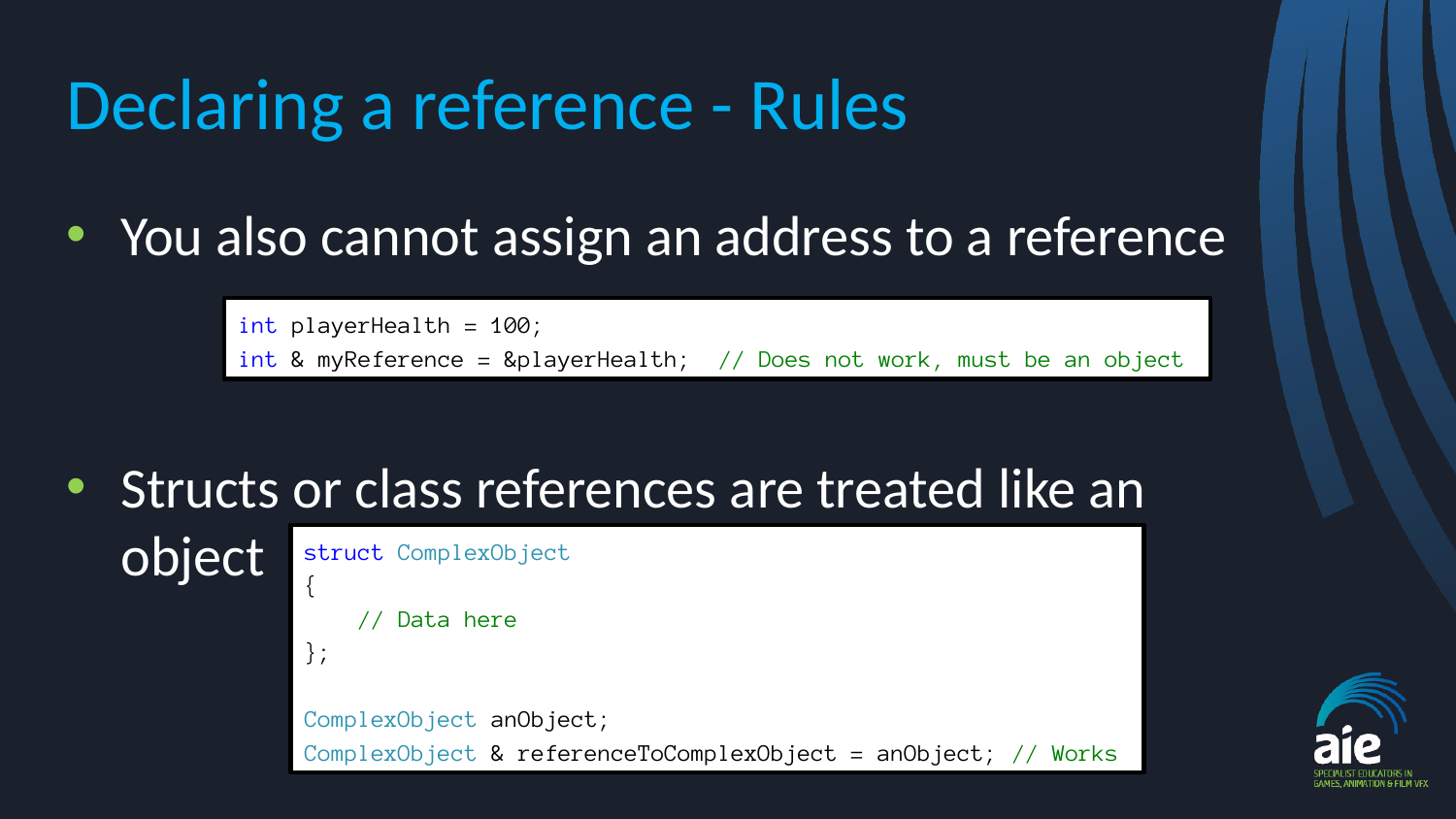

# Declaring a reference - Rules
You also cannot assign an address to a reference

Structs or class references are treated like an object
int playerHealth = 100;
int & myReference = &playerHealth;  // Does not work, must be an object
struct ComplexObject
{
    // Data here
};

ComplexObject anObject;
ComplexObject & referenceToComplexObject = anObject; // Works